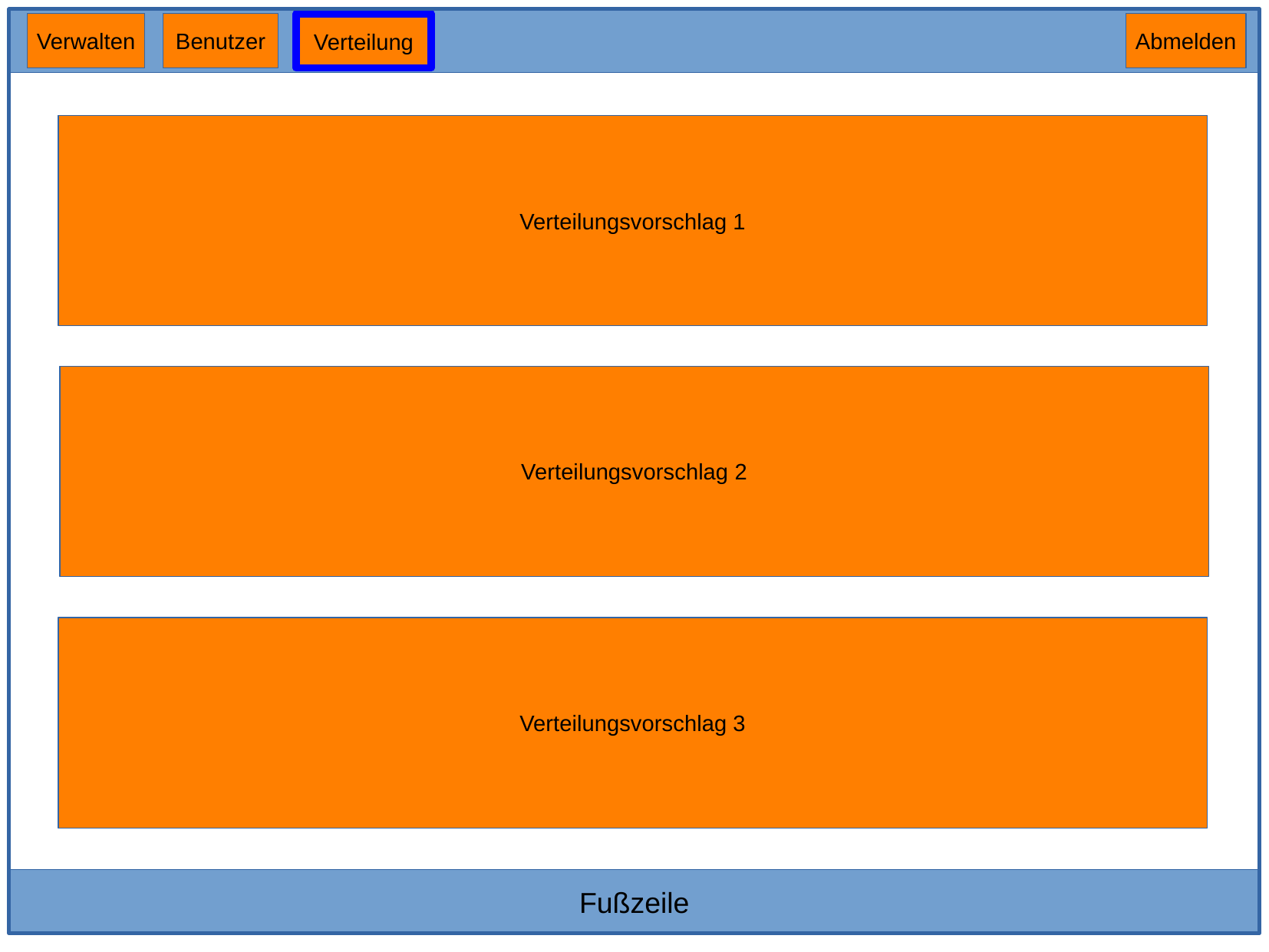

Verwalten
Benutzer
Abmelden
Verteilung
Verteilungsvorschlag 1

Verteilungsvorschlag 2
Verteilungsvorschlag 3
Fußzeile